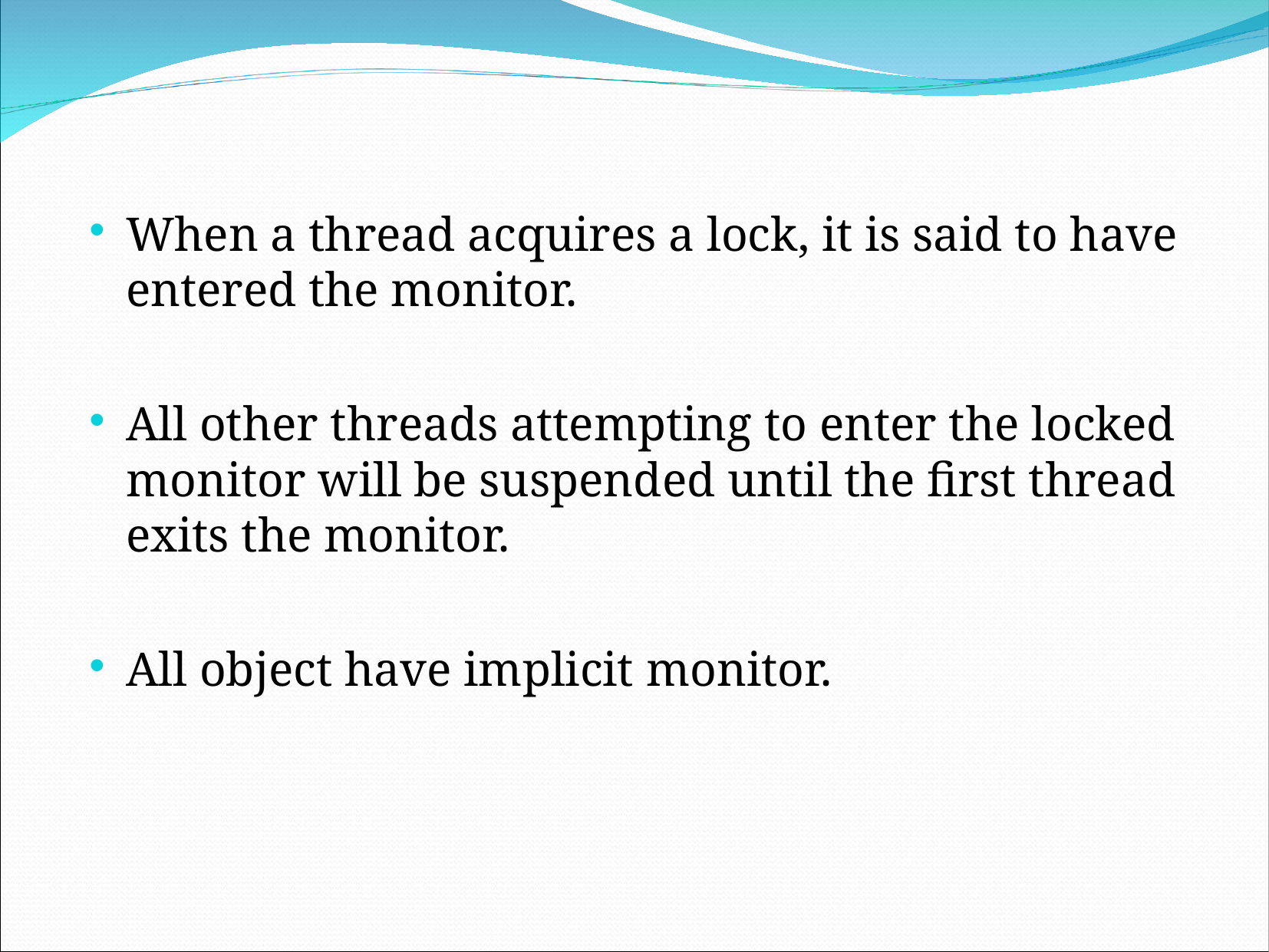

When a thread acquires a lock, it is said to have entered the monitor.

All other threads attempting to enter the locked monitor will be suspended until the first thread exits the monitor.

All object have implicit monitor.